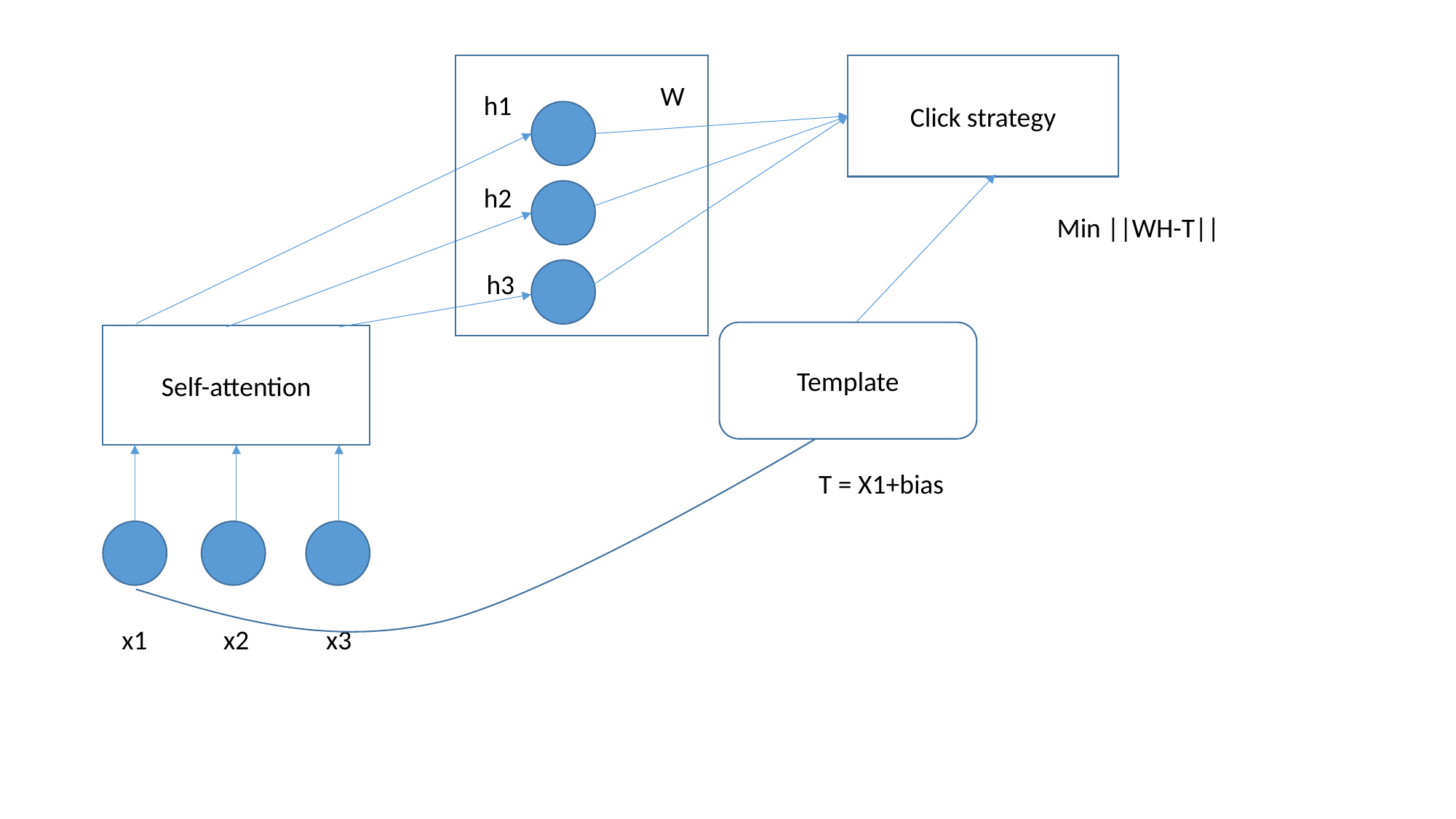

Click strategy
W
h1

h2

Min ||WH-T||

h3
Template
Self-attention

T = X1+bias

x1
x2
x3